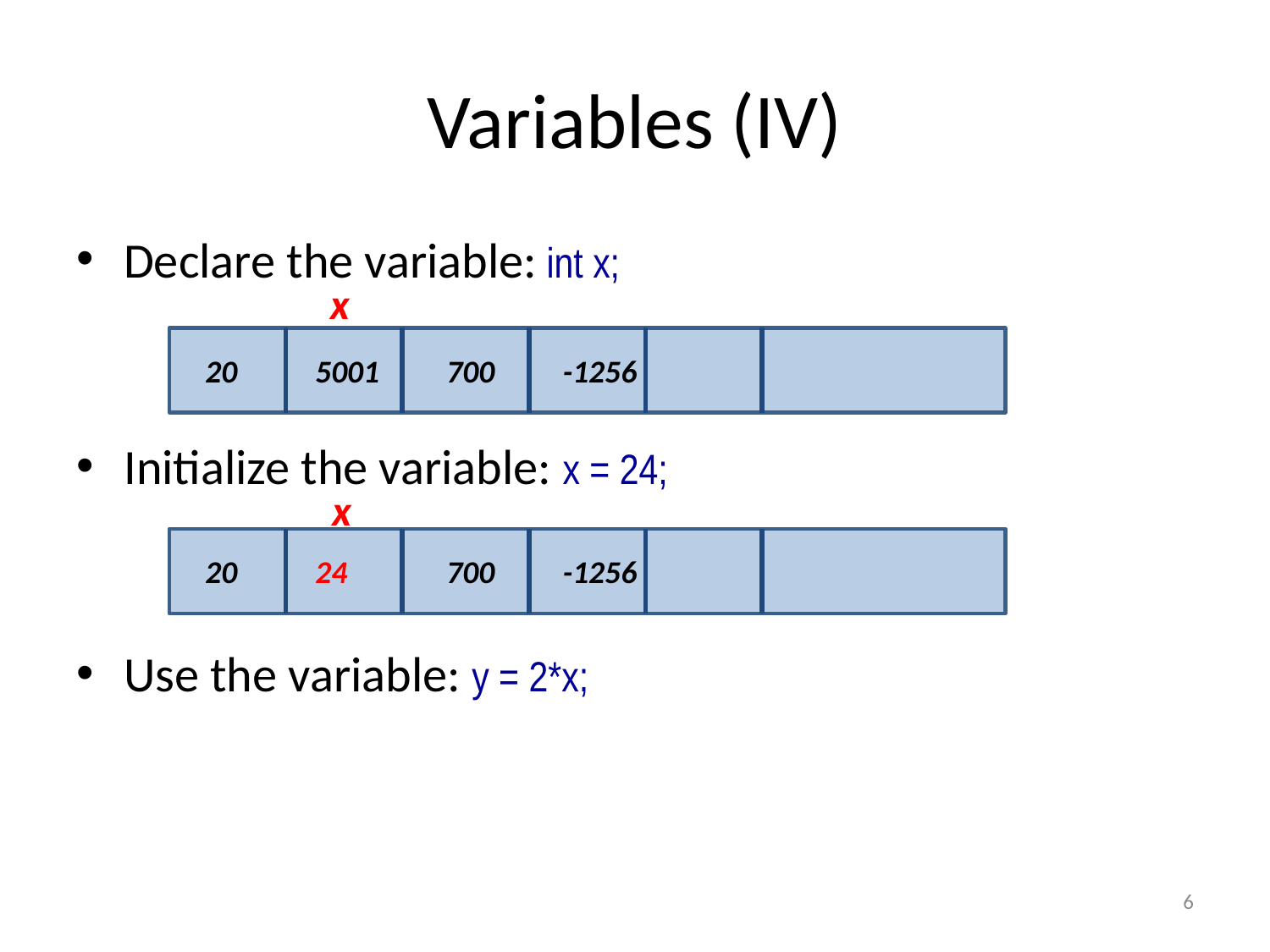

# Variables (IV)
Declare the variable: int x;

Initialize the variable: x = 24;

Use the variable: y = 2*x;
x

20
5001
700
-1256
x

20
24
700
-1256
6